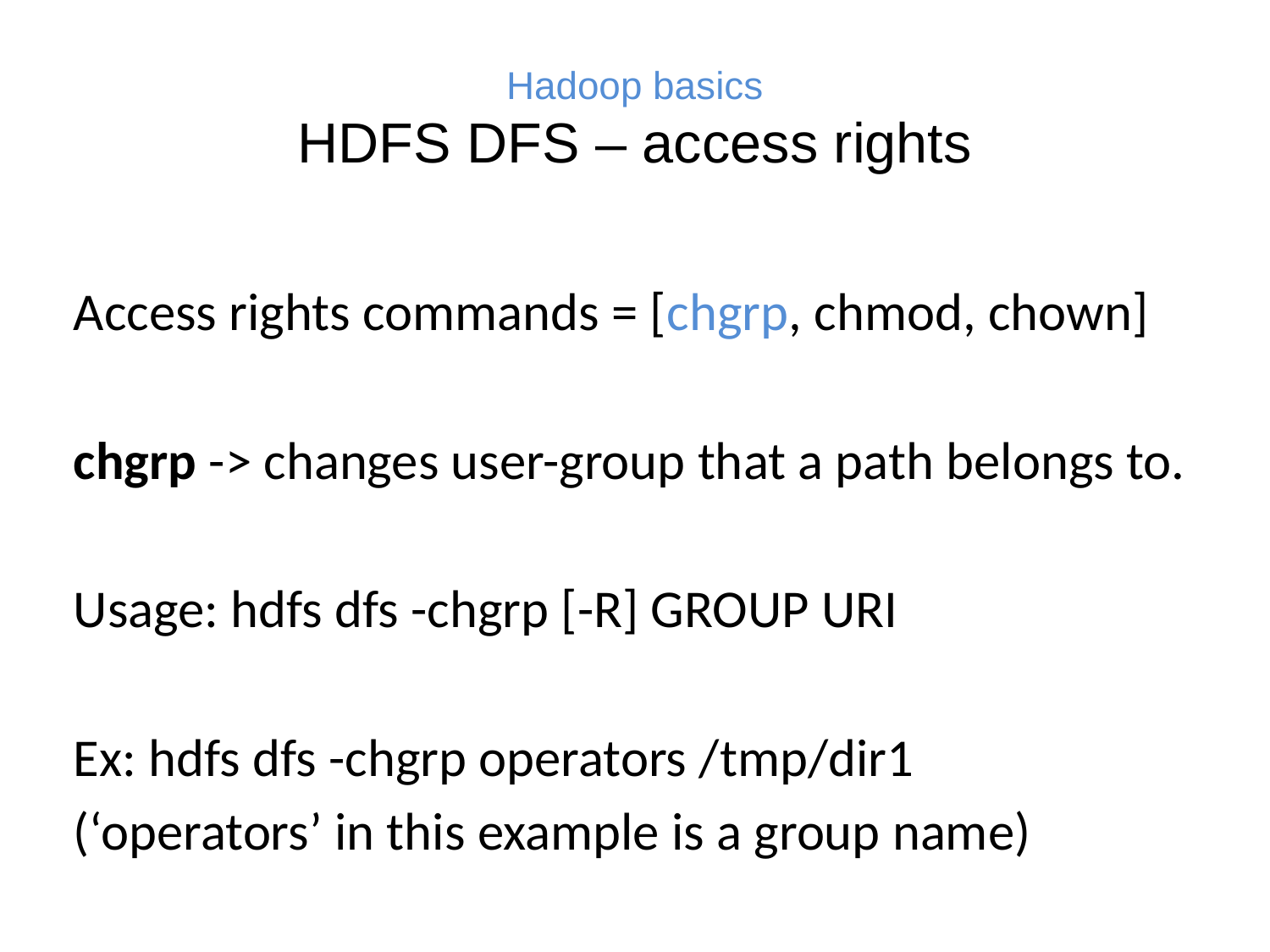

# Hadoop basics HDFS DFS – access rights

Access rights commands = [chgrp, chmod, chown]

chgrp -> changes user-group that a path belongs to.

Usage: hdfs dfs -chgrp [-R] GROUP URI

Ex: hdfs dfs -chgrp operators /tmp/dir1
(‘operators’ in this example is a group name)